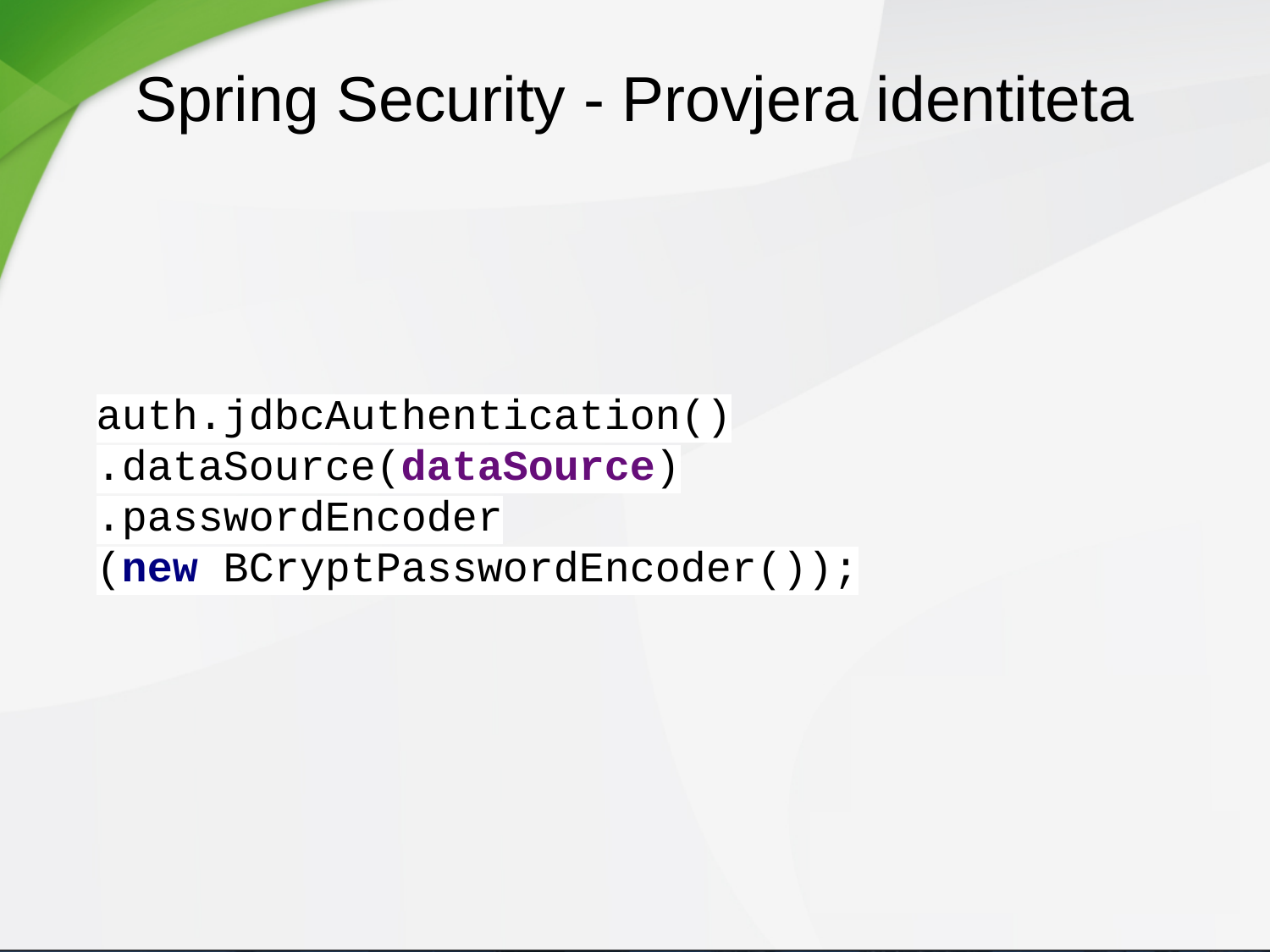

Spring Security - Provjera identiteta

auth.jdbcAuthentication()
.dataSource(dataSource)
.passwordEncoder
(new BCryptPasswordEncoder());